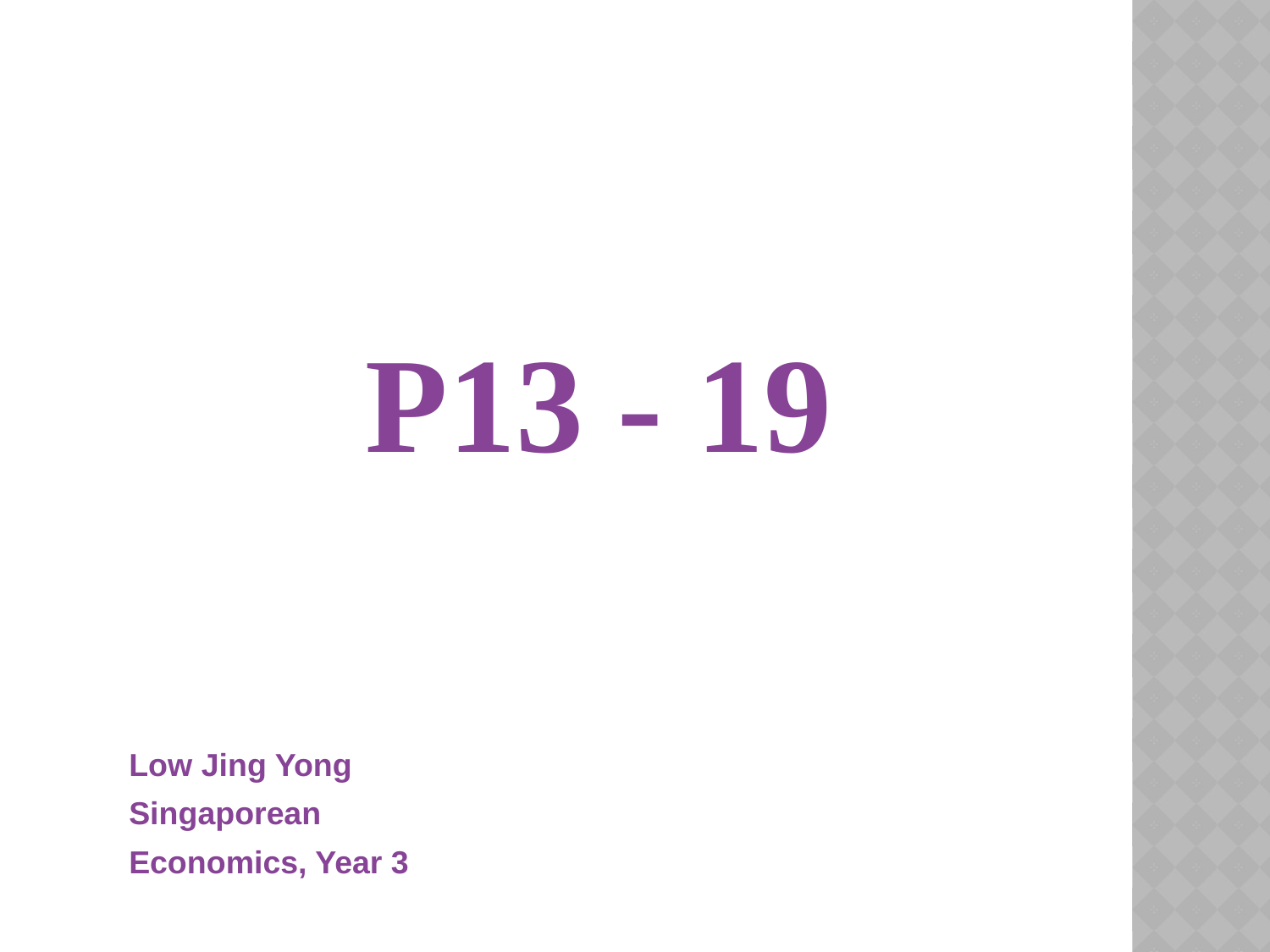

# P13 - 19
Low Jing Yong
Singaporean
Economics, Year 3